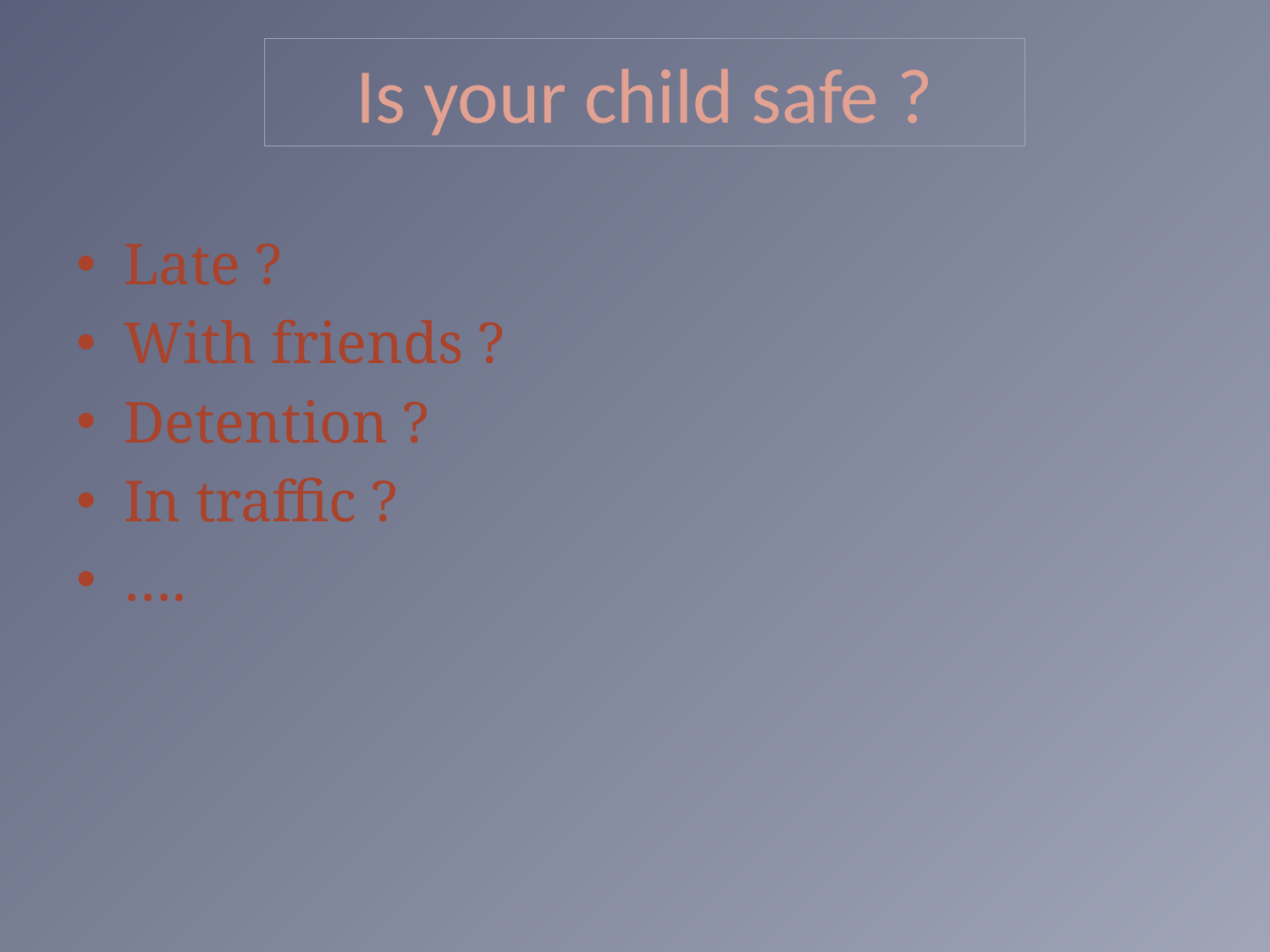

# Is your child safe ?
Late ?
With friends ?
Detention ?
In traffic ?
….